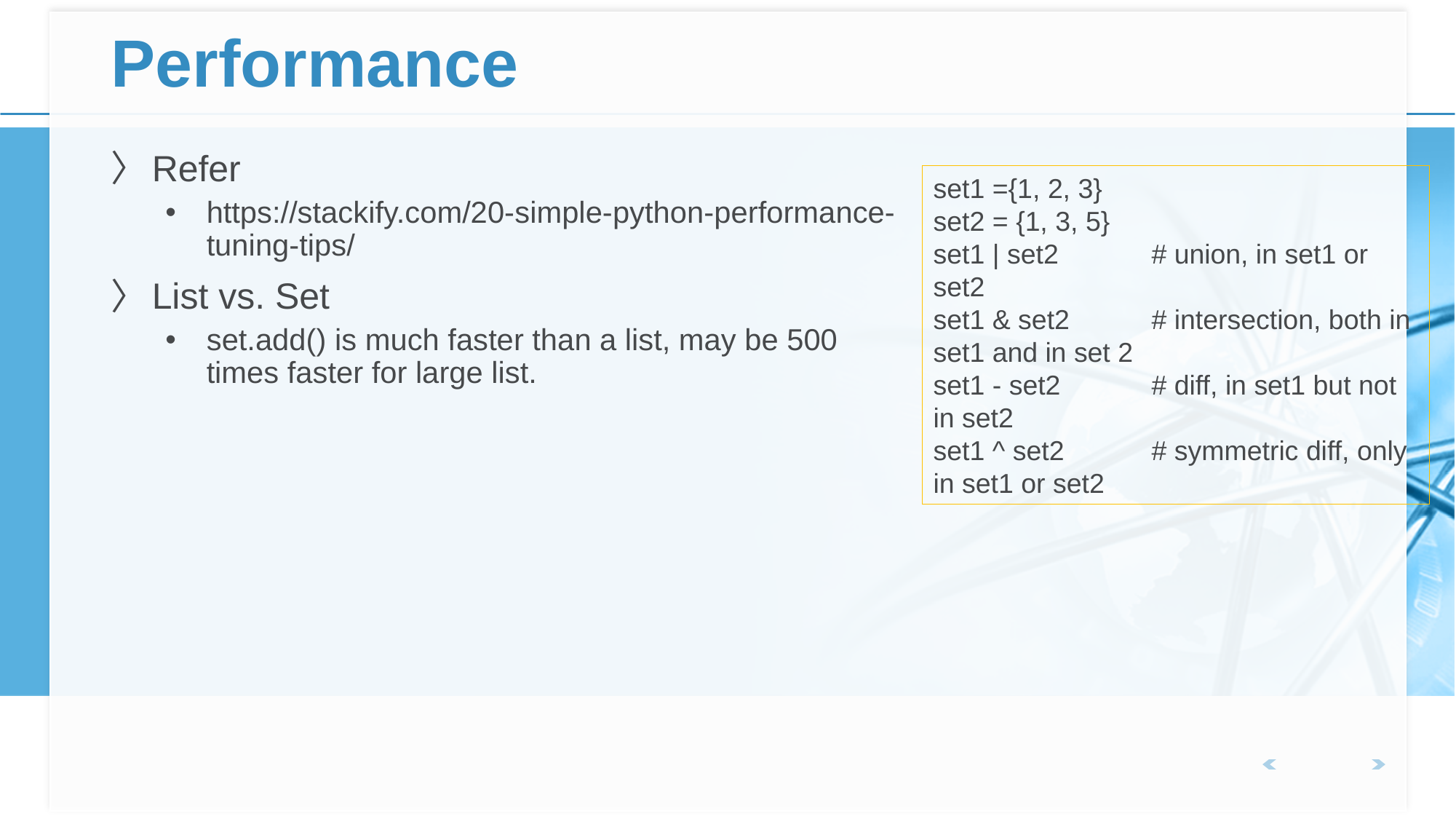

# Performance
Refer
https://stackify.com/20-simple-python-performance-tuning-tips/
List vs. Set
set.add() is much faster than a list, may be 500 times faster for large list.
set1 ={1, 2, 3}
set2 = {1, 3, 5}
set1 | set2	# union, in set1 or set2
set1 & set2	# intersection, both in set1 and in set 2
set1 - set2	# diff, in set1 but not in set2
set1 ^ set2	# symmetric diff, only in set1 or set2